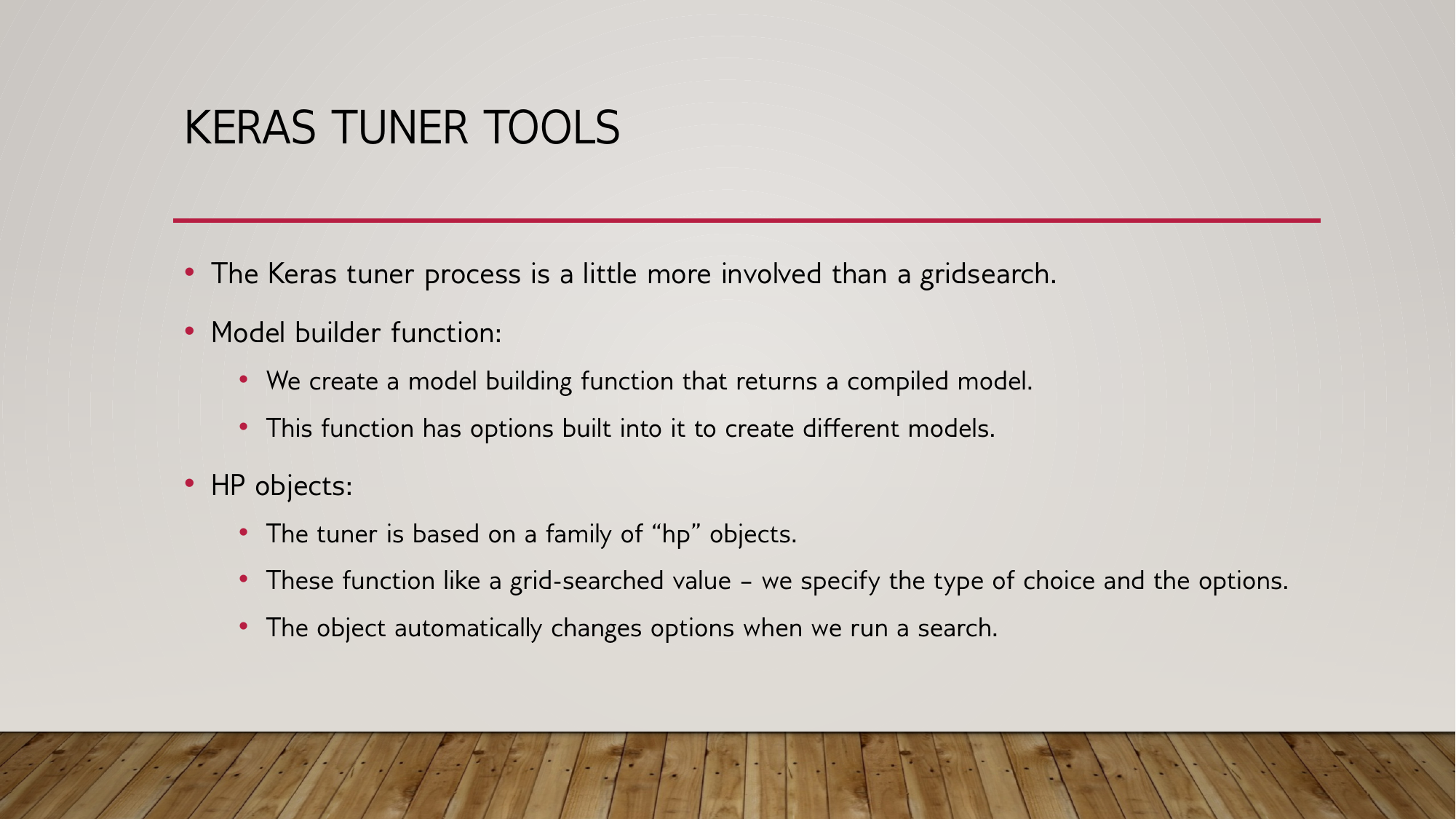

# Keras Tuner Tools
The Keras tuner process is a little more involved than a gridsearch.
Model builder function:
We create a model building function that returns a compiled model.
This function has options built into it to create different models.
HP objects:
The tuner is based on a family of “hp” objects.
These function like a grid-searched value – we specify the type of choice and the options.
The object automatically changes options when we run a search.